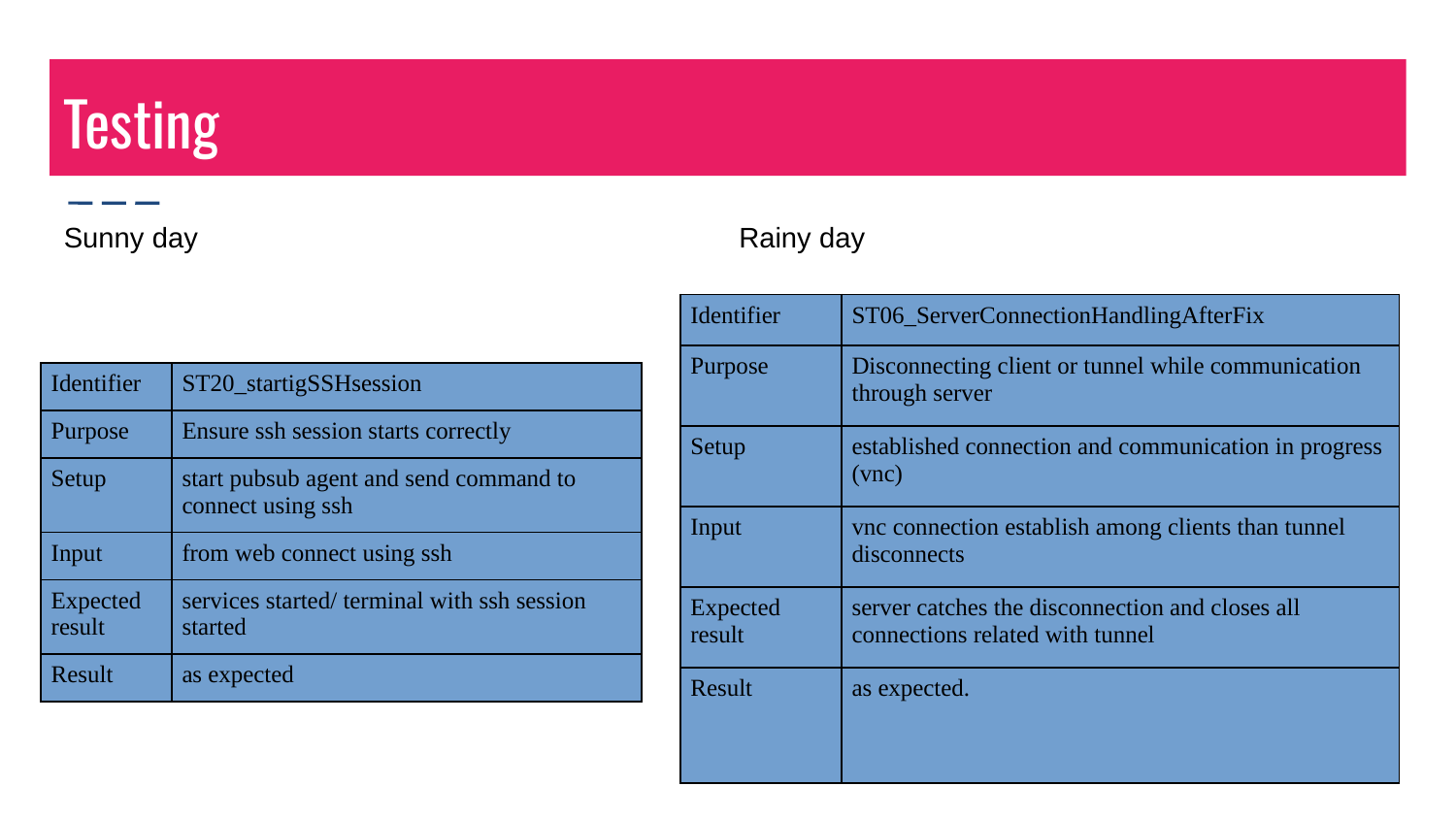

Testing
Sunny day

Rainy day

| Identifier | ST06\_ServerConnectionHandlingAfterFix |
| --- | --- |
| Purpose | Disconnecting client or tunnel while communication through server |
| Setup | established connection and communication in progress (vnc) |
| Input | vnc connection establish among clients than tunnel disconnects |
| Expected result | server catches the disconnection and closes all connections related with tunnel |
| Result | as expected. |
| Identifier | ST20\_startigSSHsession |
| --- | --- |
| Purpose | Ensure ssh session starts correctly |
| Setup | start pubsub agent and send command to connect using ssh |
| Input | from web connect using ssh |
| Expected result | services started/ terminal with ssh session started |
| Result | as expected |